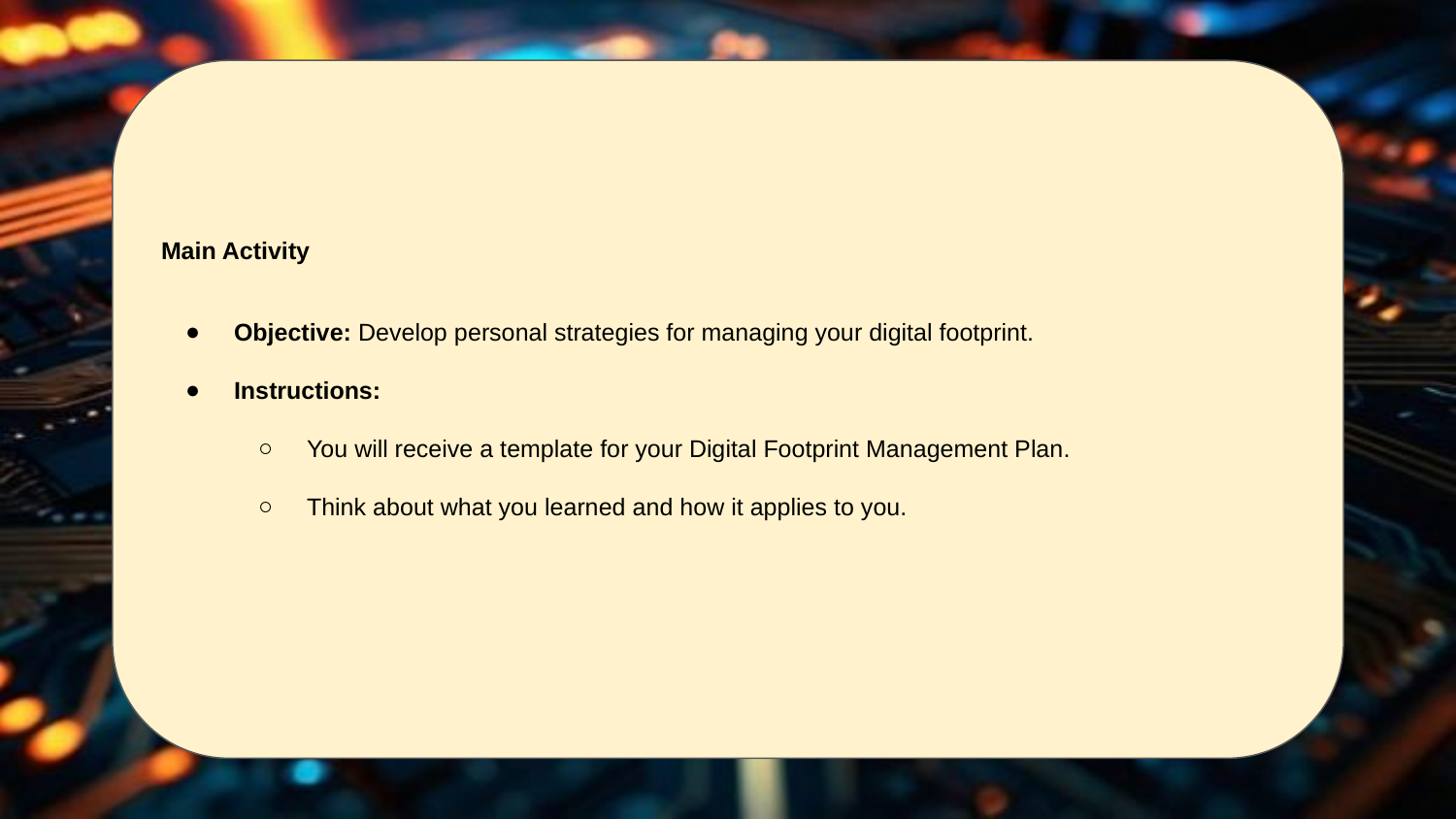

Main Activity
Objective: Develop personal strategies for managing your digital footprint.
Instructions:
You will receive a template for your Digital Footprint Management Plan.
Think about what you learned and how it applies to you.